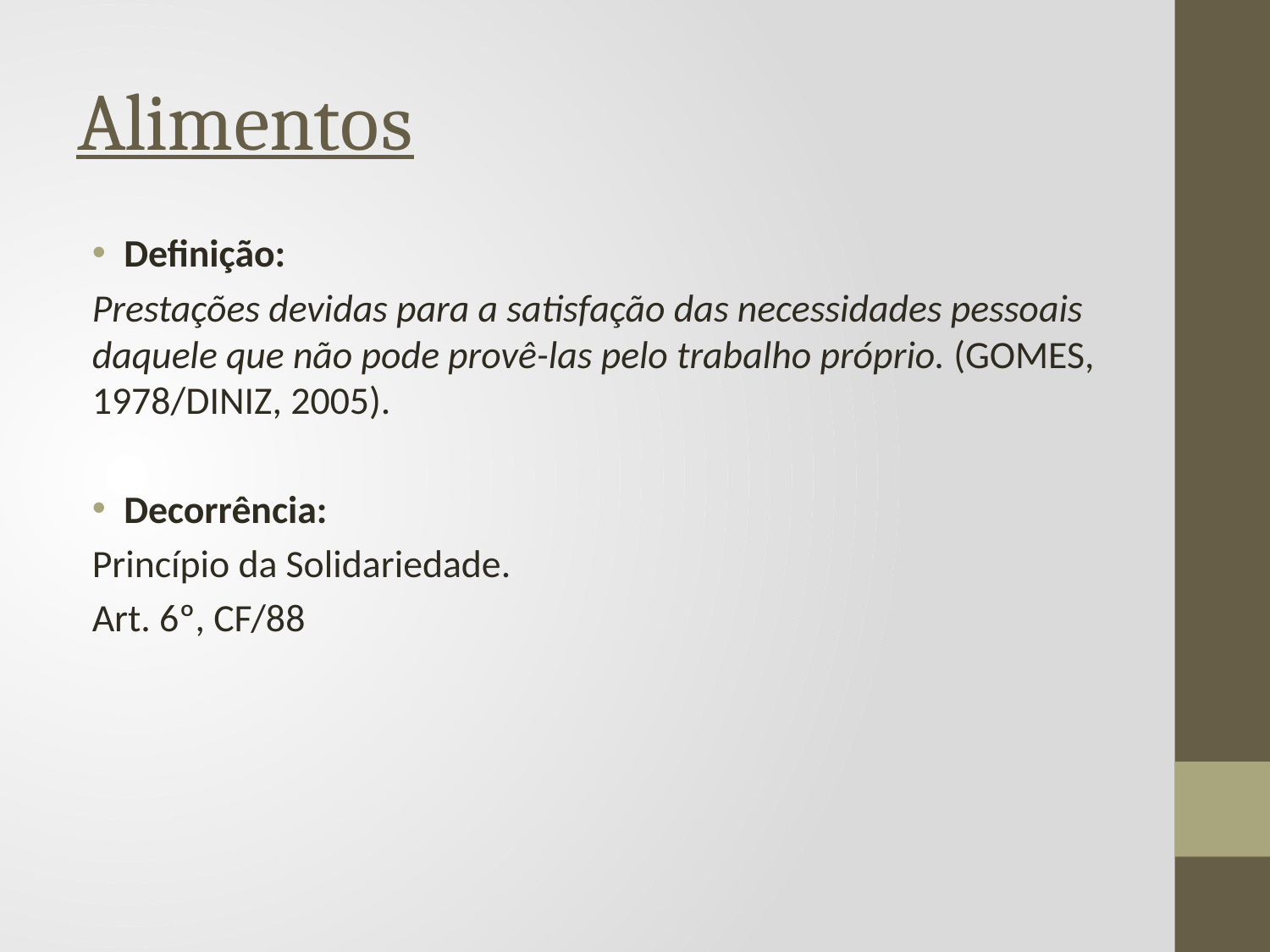

# Alimentos
Definição:
Prestações devidas para a satisfação das necessidades pessoais daquele que não pode provê-las pelo trabalho próprio. (GOMES, 1978/DINIZ, 2005).

Decorrência:
Princípio da Solidariedade.
Art. 6º, CF/88